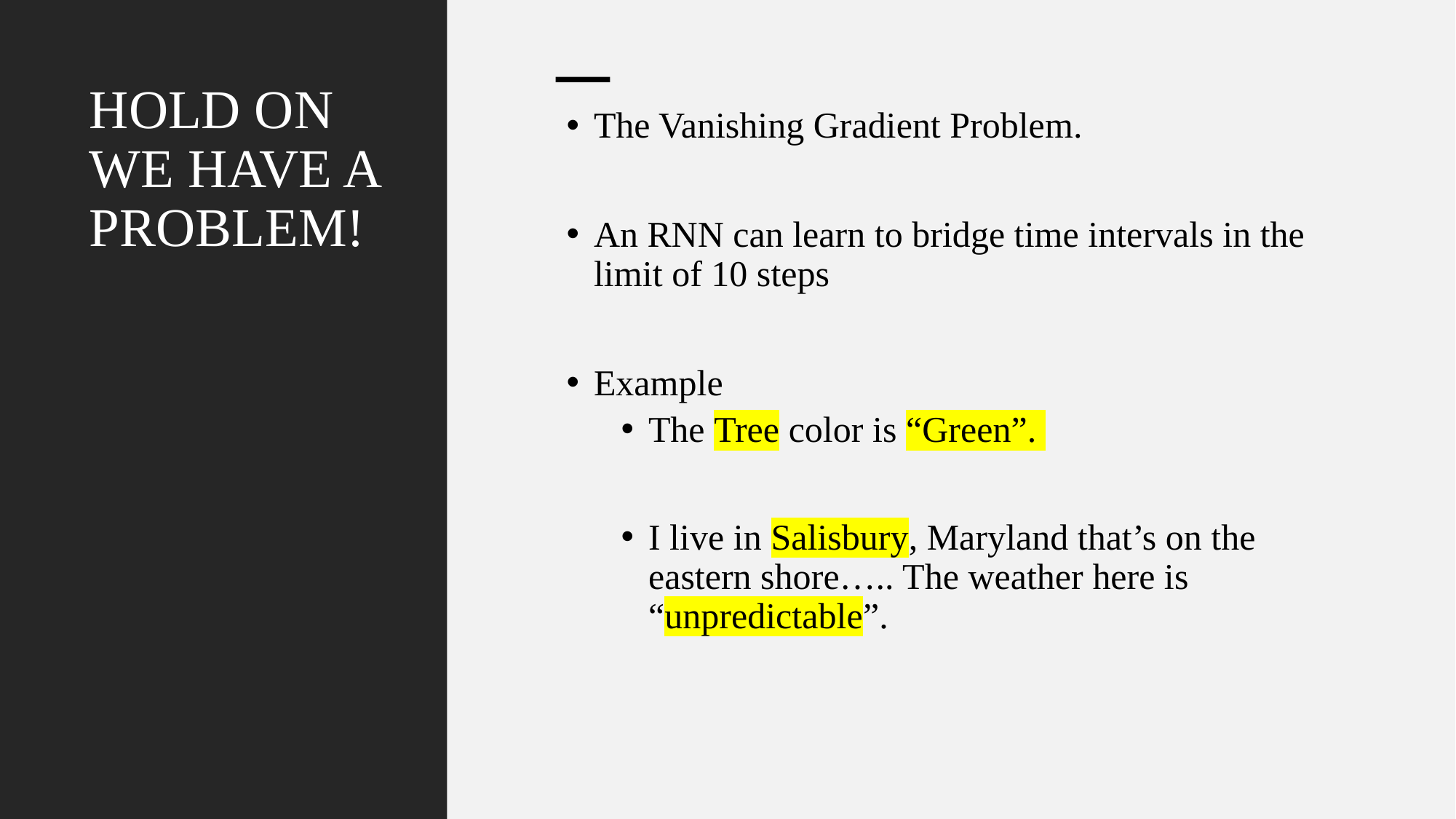

# HOLD ON WE HAVE A PROBLEM!

The Vanishing Gradient Problem.

An RNN can learn to bridge time intervals in the limit of 10 steps

Example
The Tree color is “Green”.

I live in Salisbury, Maryland that’s on the eastern shore….. The weather here is “unpredictable”.